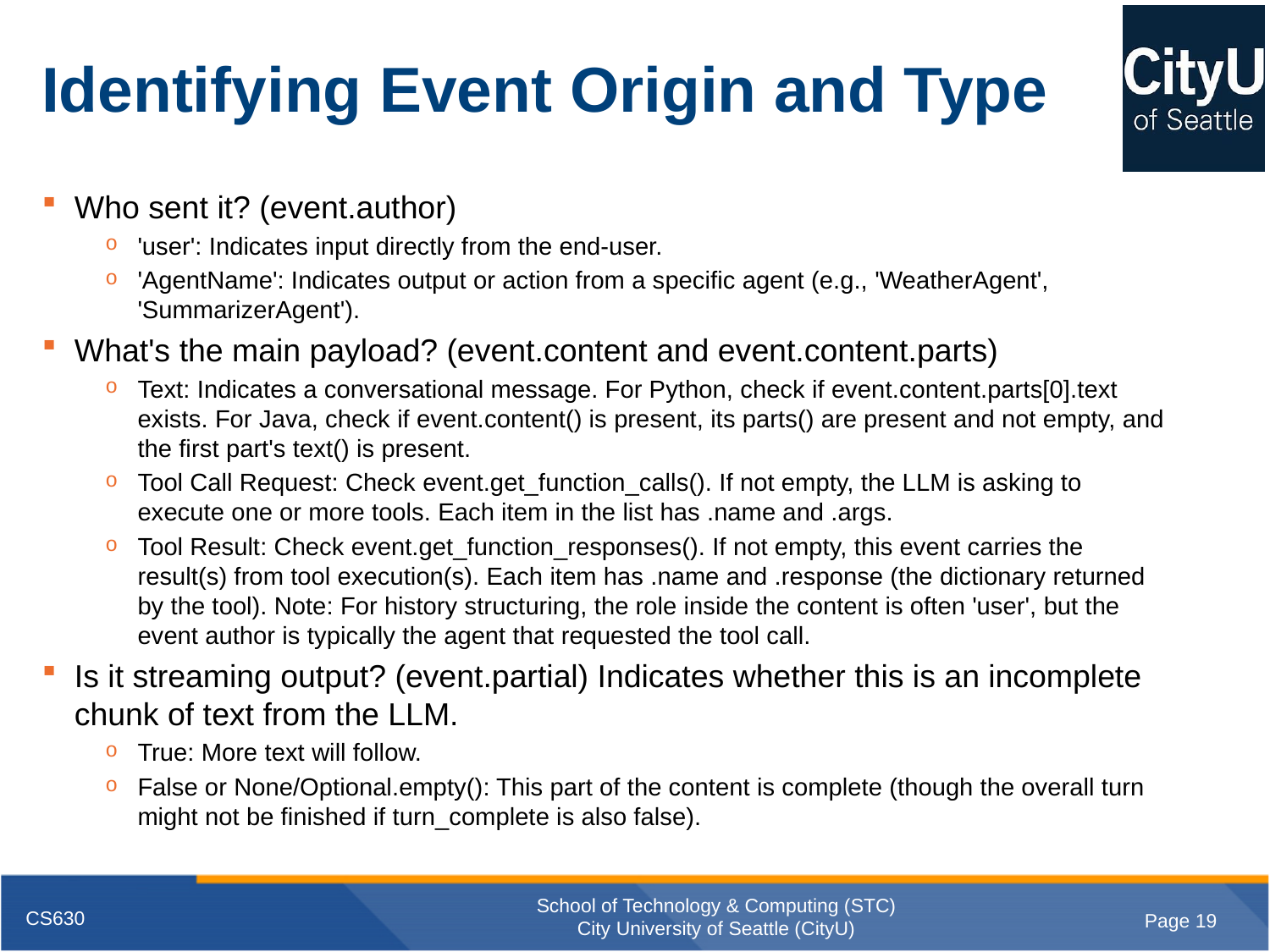

# Identifying Event Origin and Type
Who sent it? (event.author)
'user': Indicates input directly from the end-user.
'AgentName': Indicates output or action from a specific agent (e.g., 'WeatherAgent', 'SummarizerAgent').
What's the main payload? (event.content and event.content.parts)
Text: Indicates a conversational message. For Python, check if event.content.parts[0].text exists. For Java, check if event.content() is present, its parts() are present and not empty, and the first part's text() is present.
Tool Call Request: Check event.get_function_calls(). If not empty, the LLM is asking to execute one or more tools. Each item in the list has .name and .args.
Tool Result: Check event.get_function_responses(). If not empty, this event carries the result(s) from tool execution(s). Each item has .name and .response (the dictionary returned by the tool). Note: For history structuring, the role inside the content is often 'user', but the event author is typically the agent that requested the tool call.
Is it streaming output? (event.partial) Indicates whether this is an incomplete chunk of text from the LLM.
True: More text will follow.
False or None/Optional.empty(): This part of the content is complete (though the overall turn might not be finished if turn_complete is also false).